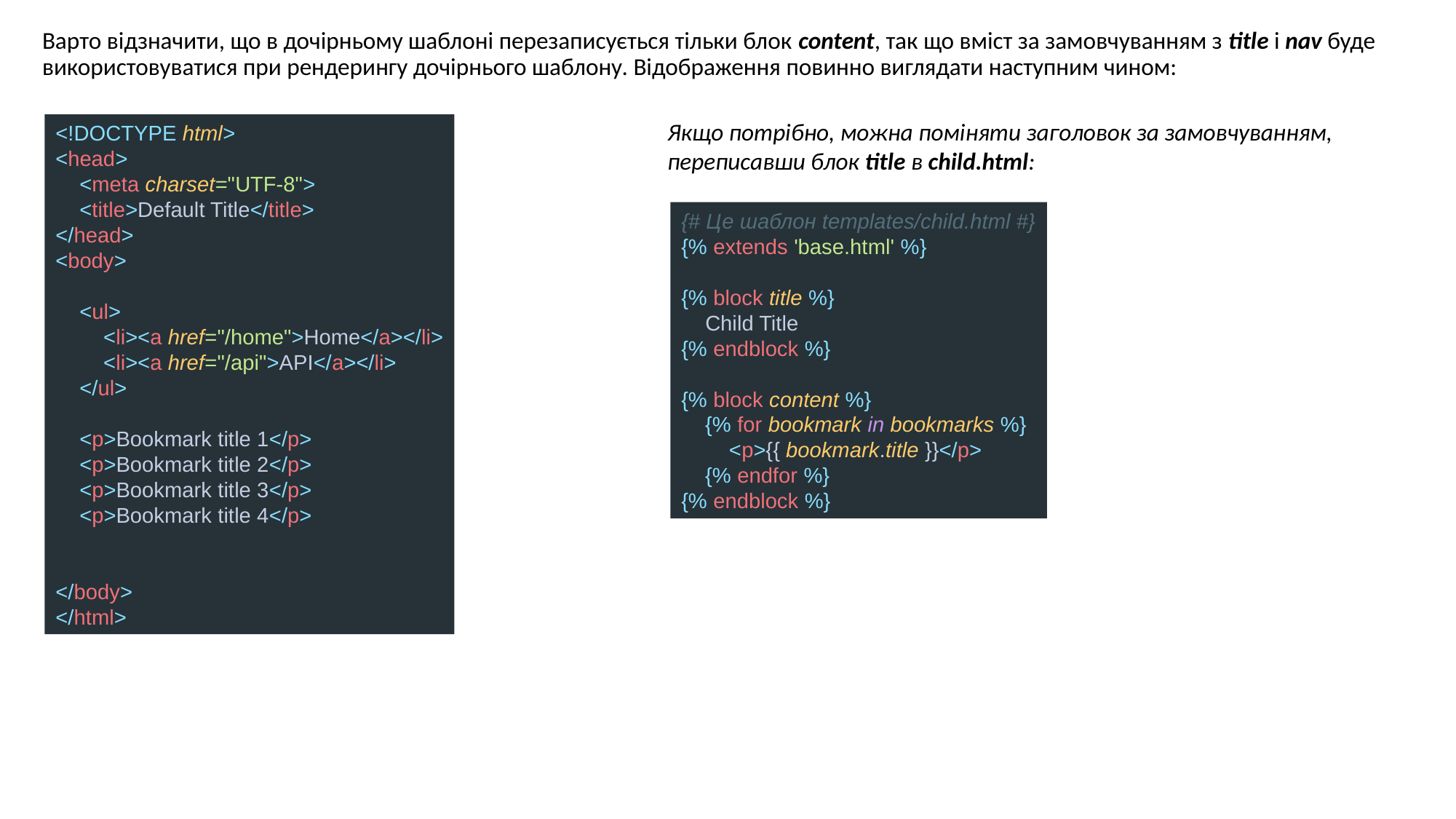

Варто відзначити, що в дочірньому шаблоні перезаписується тільки блок content, так що вміст за замовчуванням з title і nav буде використовуватися при рендерингу дочірнього шаблону. Відображення повинно виглядати наступним чином:
<!DOCTYPE html>
<head>
    <meta charset="UTF-8">
    <title>Default Title</title>
</head>
<body>
    <ul>
        <li><a href="/home">Home</a></li>
        <li><a href="/api">API</a></li>
    </ul>
    <p>Bookmark title 1</p>
    <p>Bookmark title 2</p>
    <p>Bookmark title 3</p>
    <p>Bookmark title 4</p>
</body>
</html>
Якщо потрібно, можна поміняти заголовок за замовчуванням, переписавши блок title в child.html:
{# Це шаблон templates/child.html #}
{% extends 'base.html' %}
{% block title %}
    Child Title
{% endblock %}
{% block content %}
    {% for bookmark in bookmarks %}
        <p>{{ bookmark.title }}</p>
    {% endfor %}
{% endblock %}